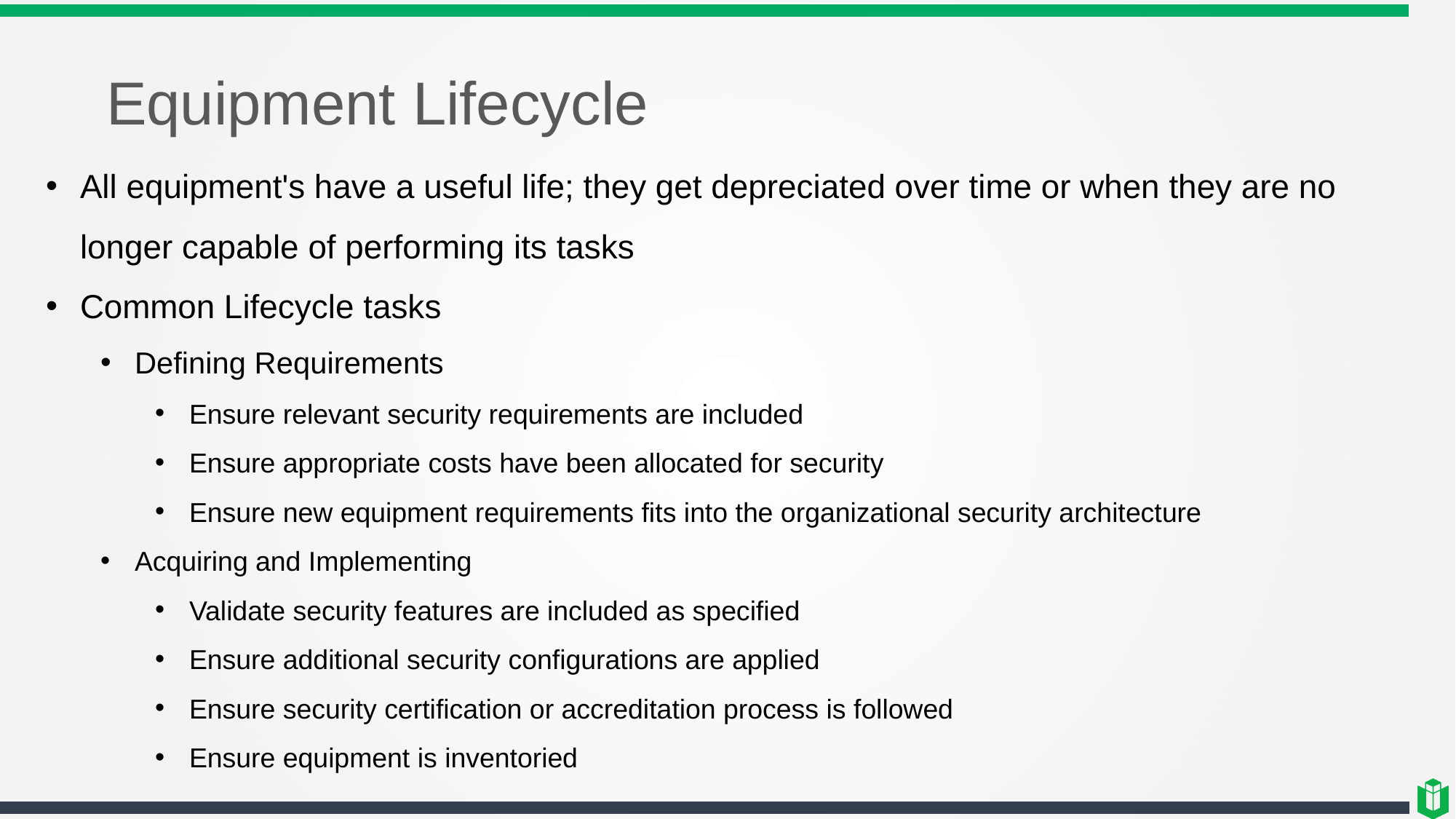

# Equipment Lifecycle
All equipment's have a useful life; they get depreciated over time or when they are no longer capable of performing its tasks
Common Lifecycle tasks
Defining Requirements
Ensure relevant security requirements are included
Ensure appropriate costs have been allocated for security
Ensure new equipment requirements fits into the organizational security architecture
Acquiring and Implementing
Validate security features are included as specified
Ensure additional security configurations are applied
Ensure security certification or accreditation process is followed
Ensure equipment is inventoried